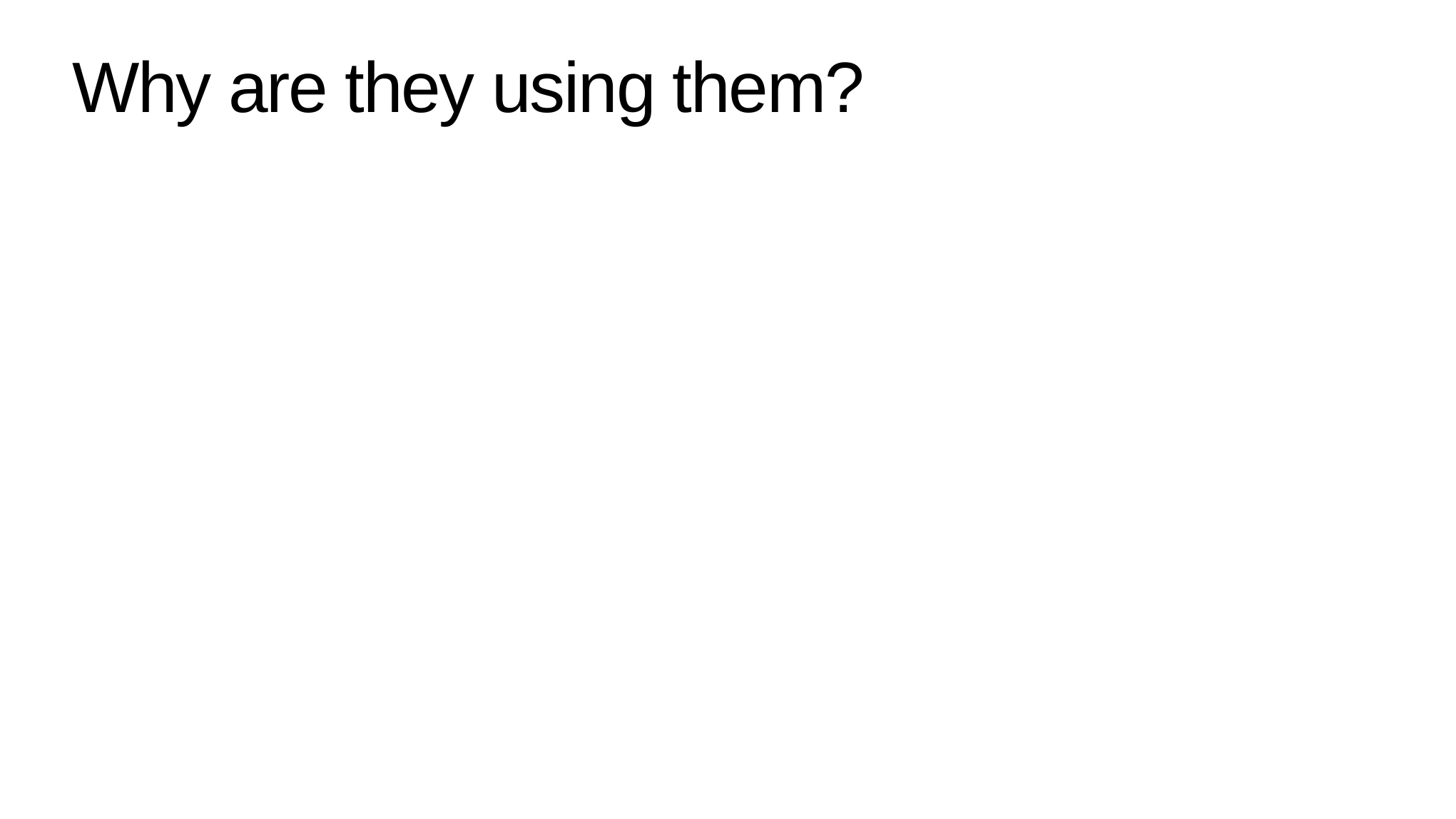

# Why are they using them?

Scale

Agility

Availability

Flexibility